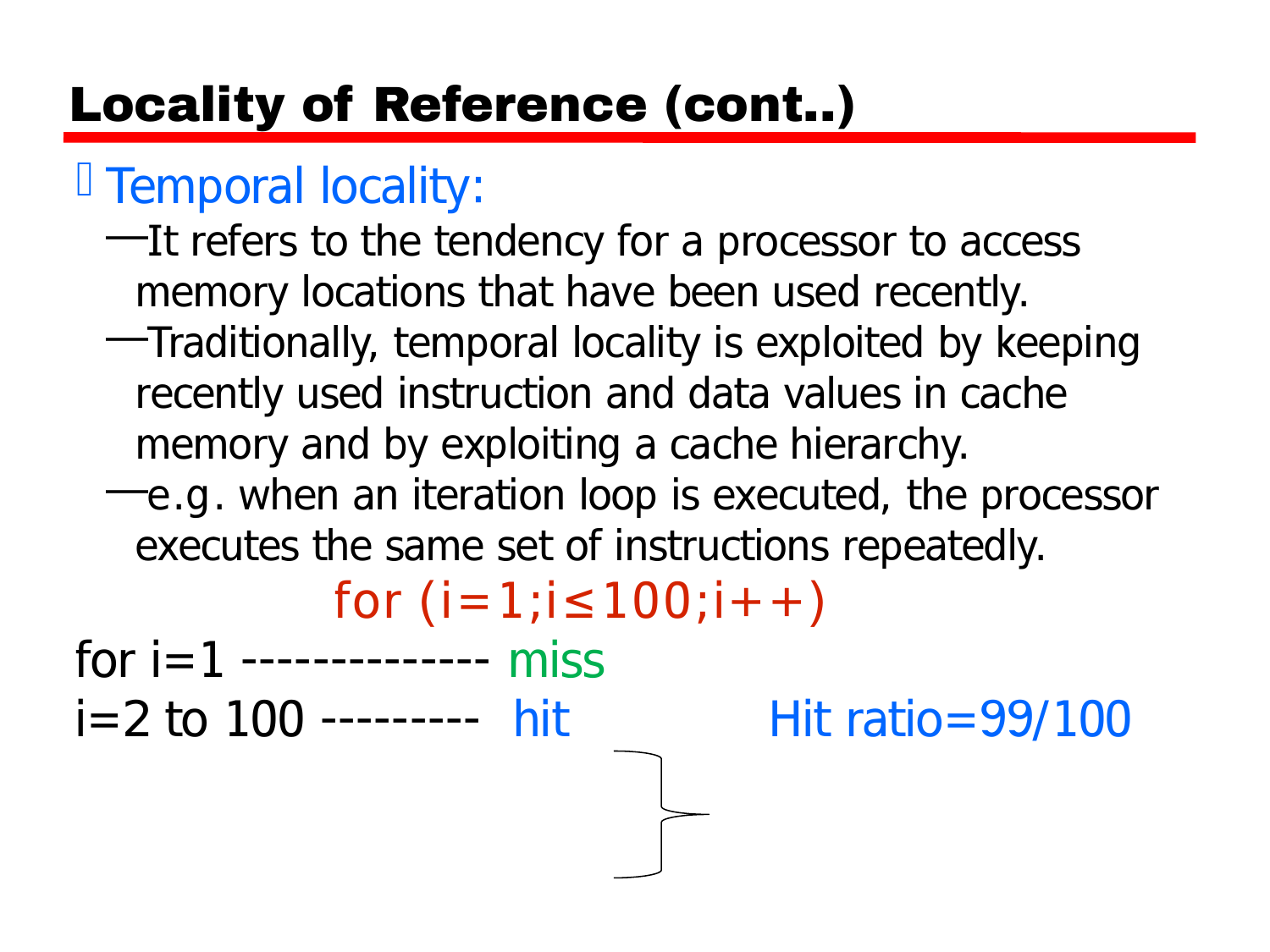

Locality of Reference (cont..)
Temporal locality:
It refers to the tendency for a processor to access memory locations that have been used recently.
Traditionally, temporal locality is exploited by keeping recently used instruction and data values in cache memory and by exploiting a cache hierarchy.
e.g. when an iteration loop is executed, the processor executes the same set of instructions repeatedly.
                  for (i=1;i≤100;i++)
for i=1 -------------- miss
i=2 to 100 ---------  hit             Hit ratio=99/100